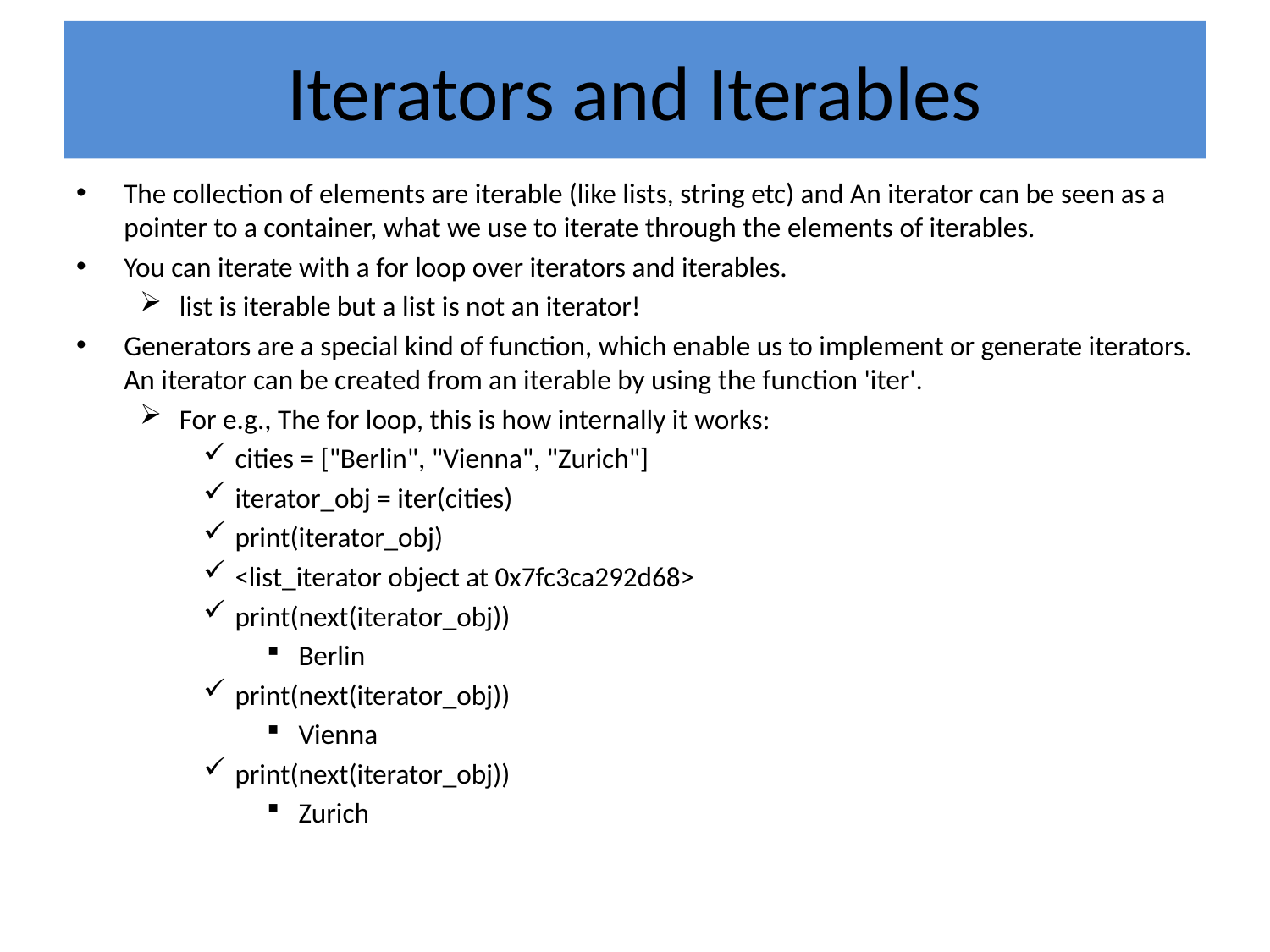

# Iterators and Iterables
The collection of elements are iterable (like lists, string etc) and An iterator can be seen as a pointer to a container, what we use to iterate through the elements of iterables.
You can iterate with a for loop over iterators and iterables.
list is iterable but a list is not an iterator!
Generators are a special kind of function, which enable us to implement or generate iterators. An iterator can be created from an iterable by using the function 'iter'.
For e.g., The for loop, this is how internally it works:
cities = ["Berlin", "Vienna", "Zurich"]
iterator_obj = iter(cities)
print(iterator_obj)
<list_iterator object at 0x7fc3ca292d68>
print(next(iterator_obj))
Berlin
print(next(iterator_obj))
Vienna
print(next(iterator_obj))
Zurich